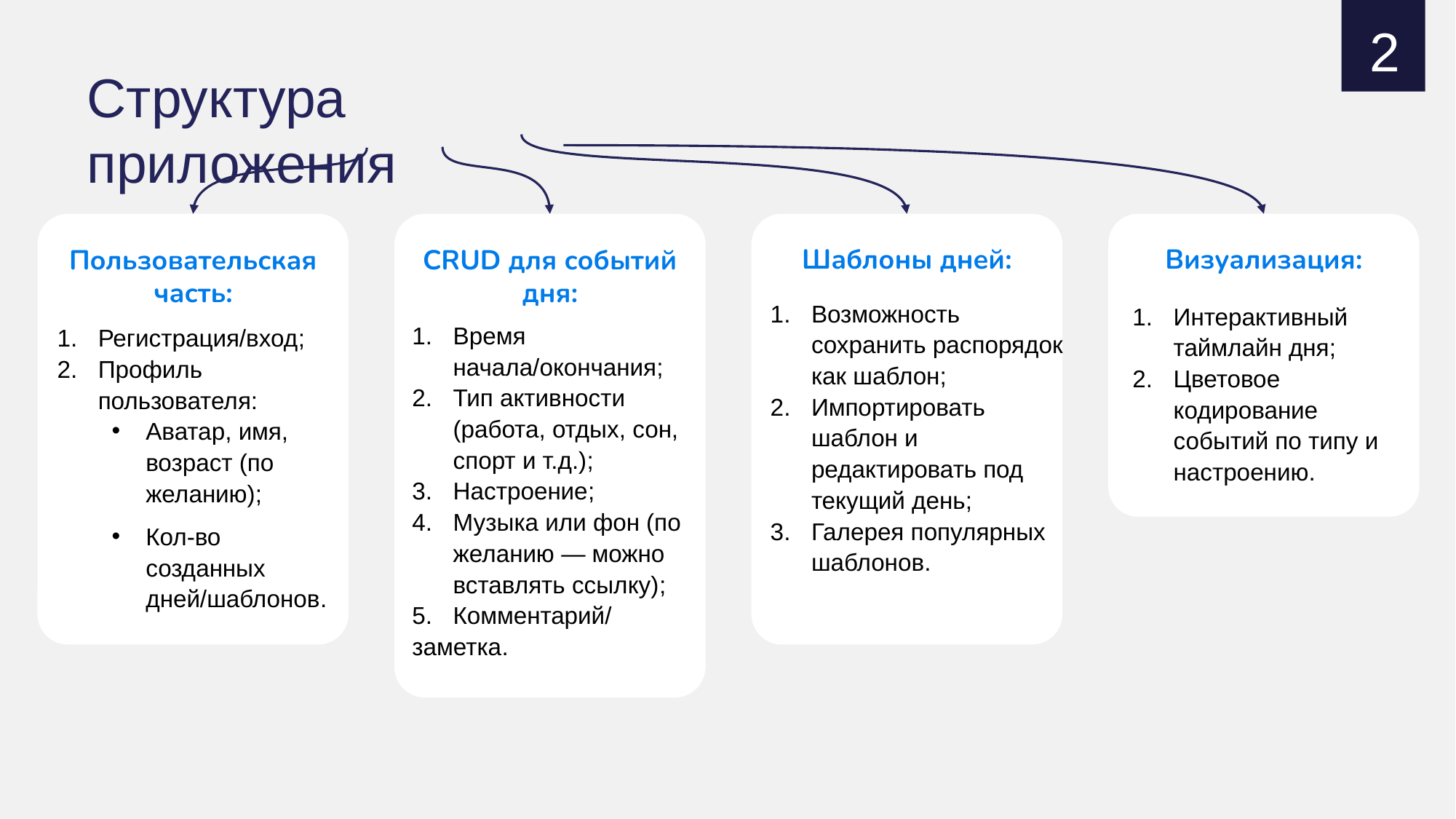

2
Структура приложения

Визуализация:

Шаблоны дней:

Пользовательская часть:

CRUD для событий дня:

Время начала/окончания;
Тип активности (работа, отдых, сон, спорт и т.д.);
Настроение;
Музыка или фон (по желанию — можно вставлять ссылку);
Комментарий/
заметка.
Возможность сохранить распорядок как шаблон;
Импортировать шаблон и редактировать под текущий день;
Галерея популярных шаблонов.

Интерактивный таймлайн дня;
Цветовое кодирование событий по типу и настроению.

Регистрация/вход;
Профиль пользователя:
Аватар, имя, возраст (по желанию);
Кол-во созданных дней/шаблонов.